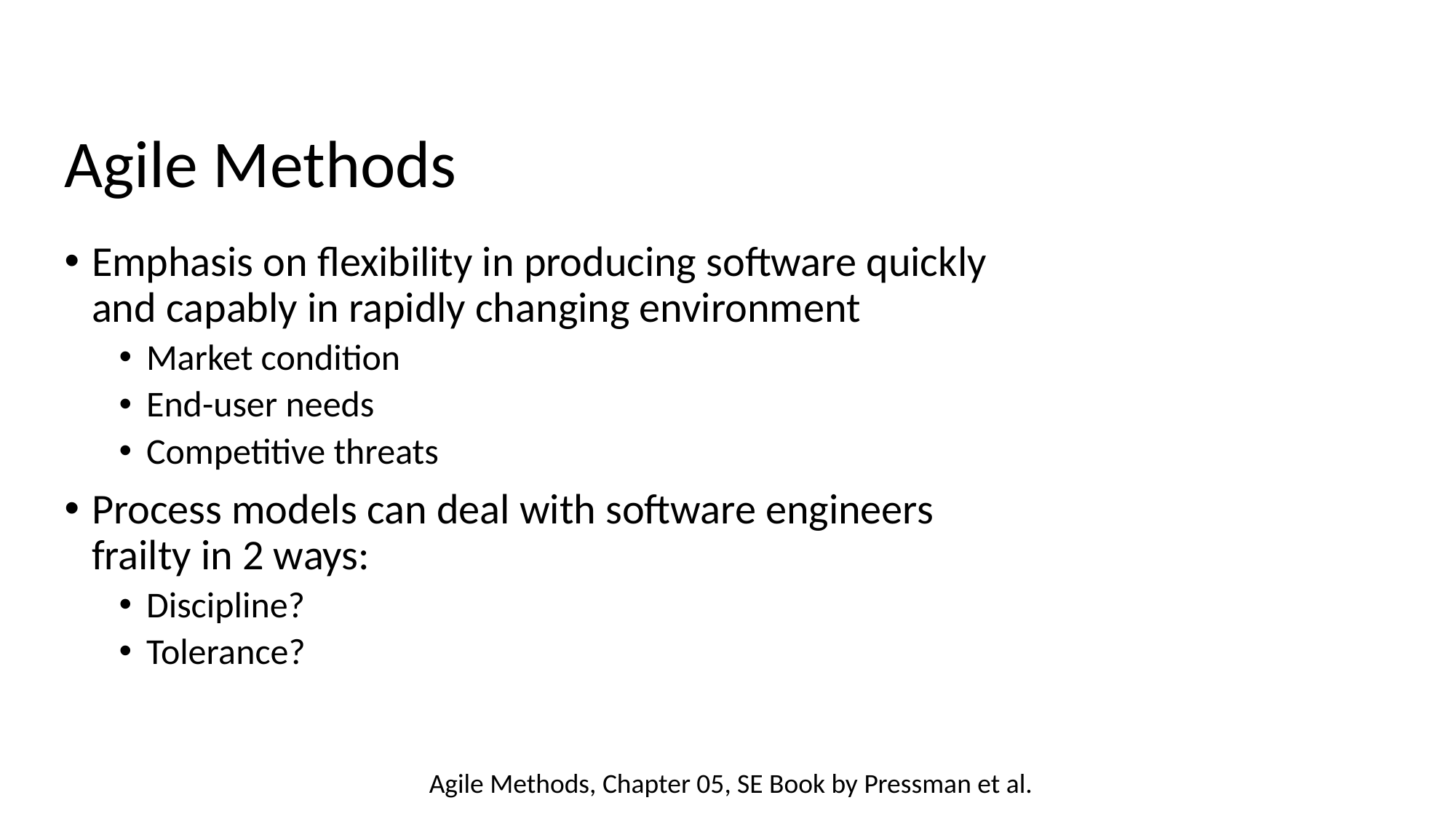

# Agile Methods
Emphasis on flexibility in producing software quickly and capably in rapidly changing environment
Market condition
End-user needs
Competitive threats
Process models can deal with software engineers frailty in 2 ways:
Discipline?
Tolerance?
Agile Methods, Chapter 05, SE Book by Pressman et al.